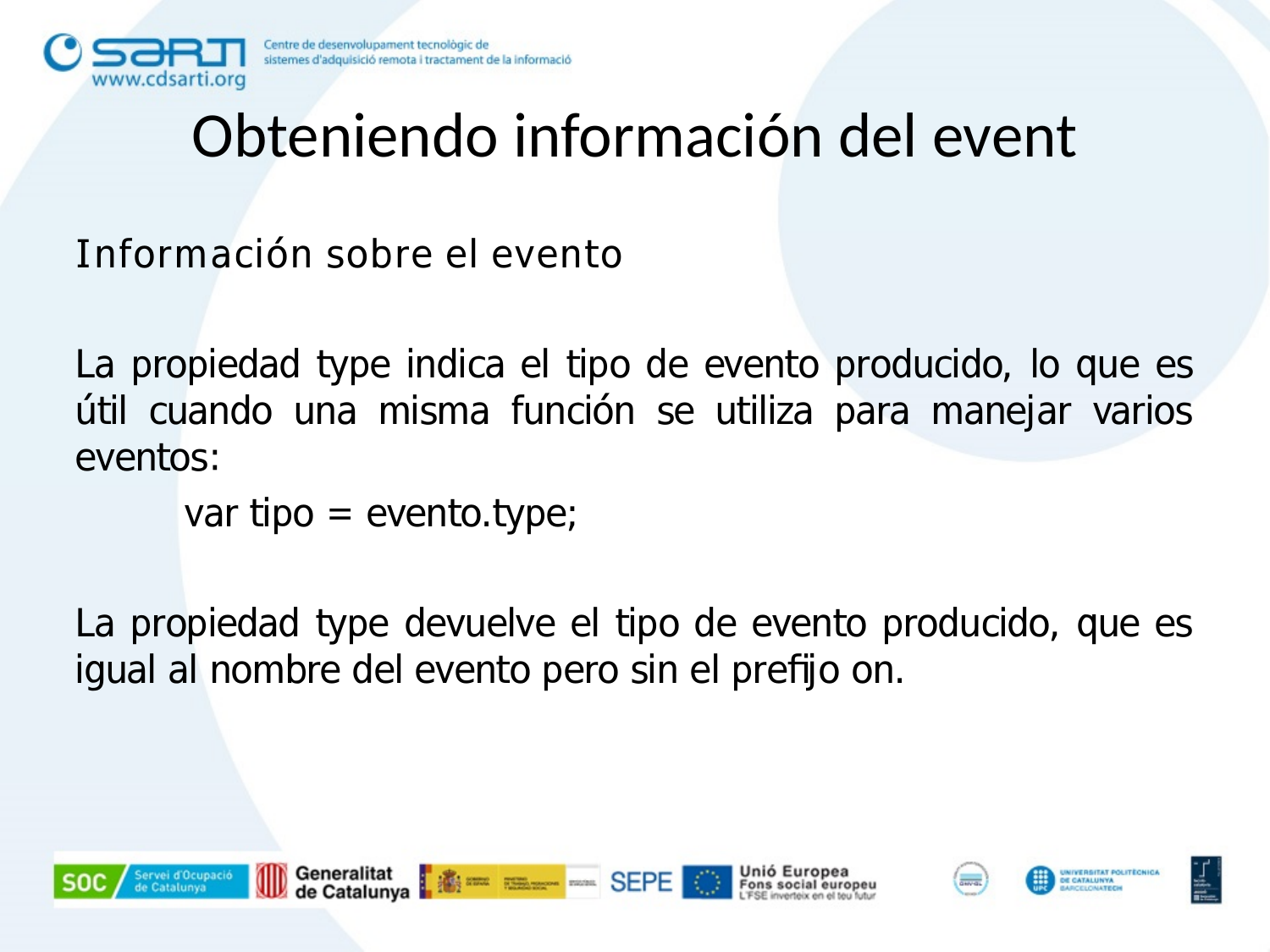

Obteniendo información del event
Información sobre el evento

La propiedad type indica el tipo de evento producido, lo que es útil cuando una misma función se utiliza para manejar varios eventos:
		var tipo = evento.type;

La propiedad type devuelve el tipo de evento producido, que es igual al nombre del evento pero sin el prefijo on.